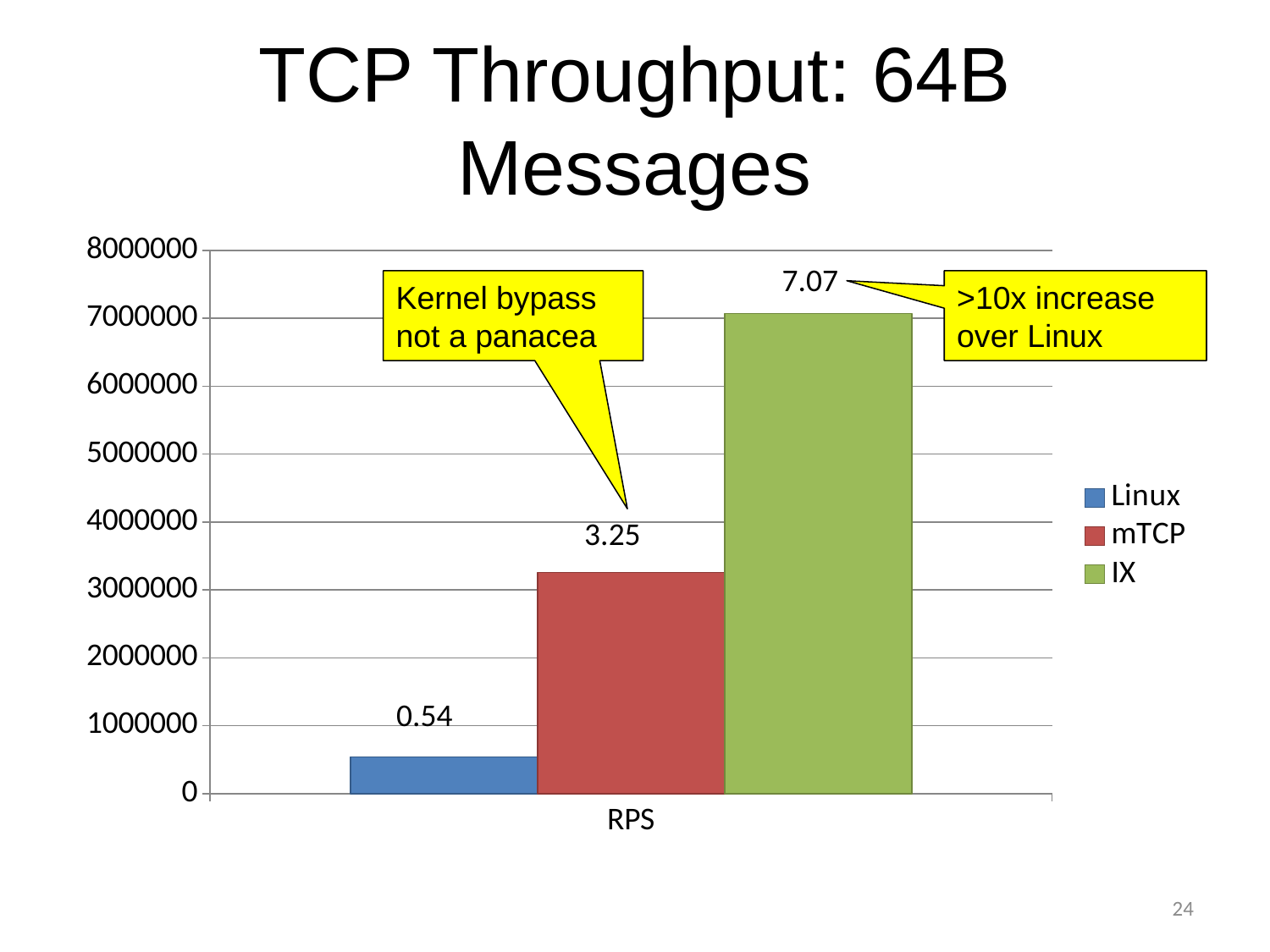

# TCP Throughput: 64B Messages

### Chart

| Category | Linux | mTCP | IX |
|---|---|---|---|
| RPS | 538291.851602 | 3253521.964671 | 7074246.008746 |
7.07
Kernel bypass not a panacea

>10x increase over Linux

3.25
0.54
24